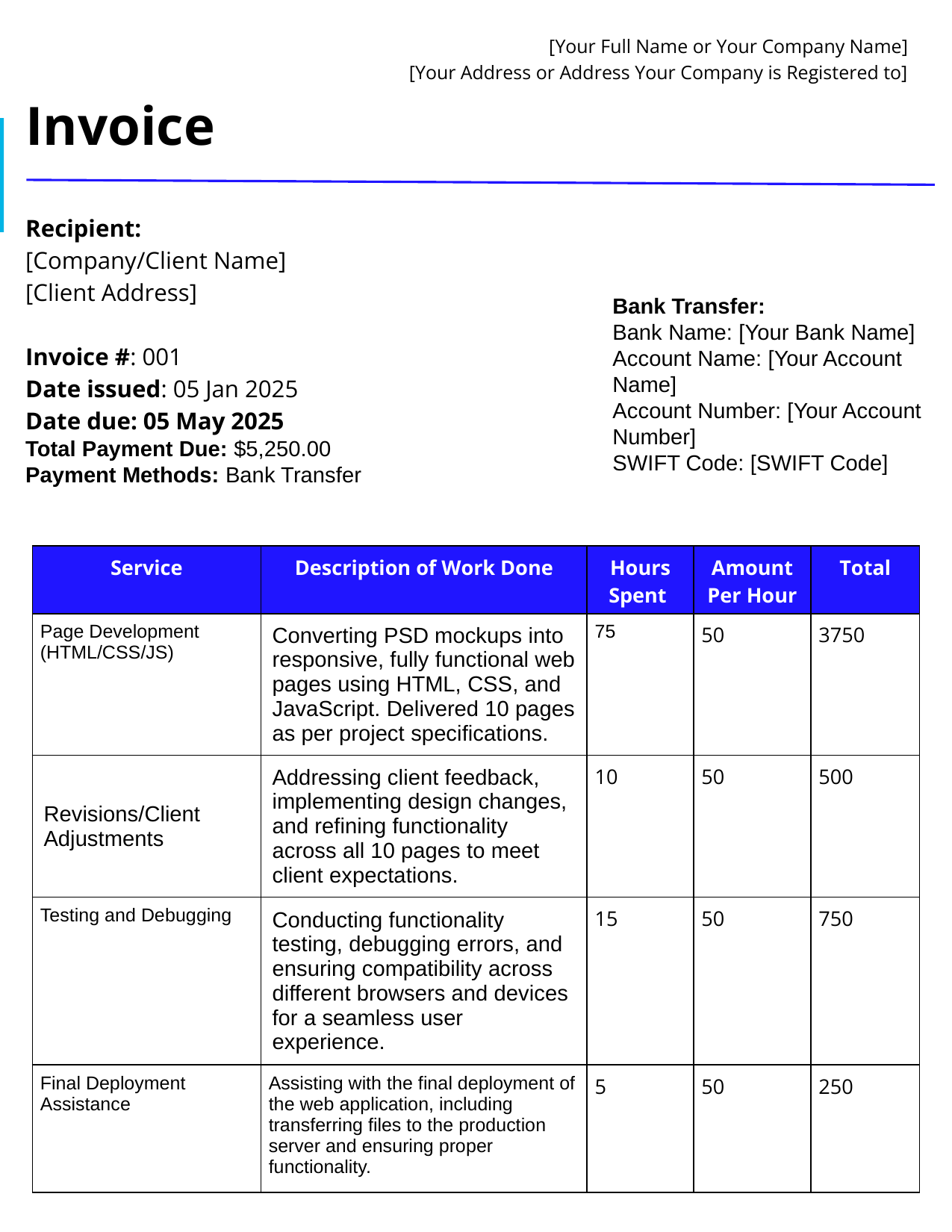

# [Your Full Name or Your Company Name]
[Your Address or Address Your Company is Registered to]
Invoice
Recipient:
[Company/Client Name]
[Client Address]

Invoice #: 001
Date issued: 05 Jan 2025
Date due: 05 May 2025
Total Payment Due: $5,250.00
Payment Methods: Bank Transfer

Bank Transfer:
Bank Name: [Your Bank Name]
Account Name: [Your Account Name]
Account Number: [Your Account Number]
SWIFT Code: [SWIFT Code]

| Service | Description of Work Done | Hours Spent | Amount Per Hour | Total |
| --- | --- | --- | --- | --- |
| Page Development (HTML/CSS/JS) | Converting PSD mockups into responsive, fully functional web pages using HTML, CSS, and JavaScript. Delivered 10 pages as per project specifications. | 75 | 50 | 3750 |
| Revisions/Client Adjustments | Addressing client feedback, implementing design changes, and refining functionality across all 10 pages to meet client expectations. | 10 | 50 | 500 |
| Testing and Debugging | Conducting functionality testing, debugging errors, and ensuring compatibility across different browsers and devices for a seamless user experience. | 15 | 50 | 750 |
| Final Deployment Assistance | Assisting with the final deployment of the web application, including transferring files to the production server and ensuring proper functionality. | 5 | 50 | 250 |